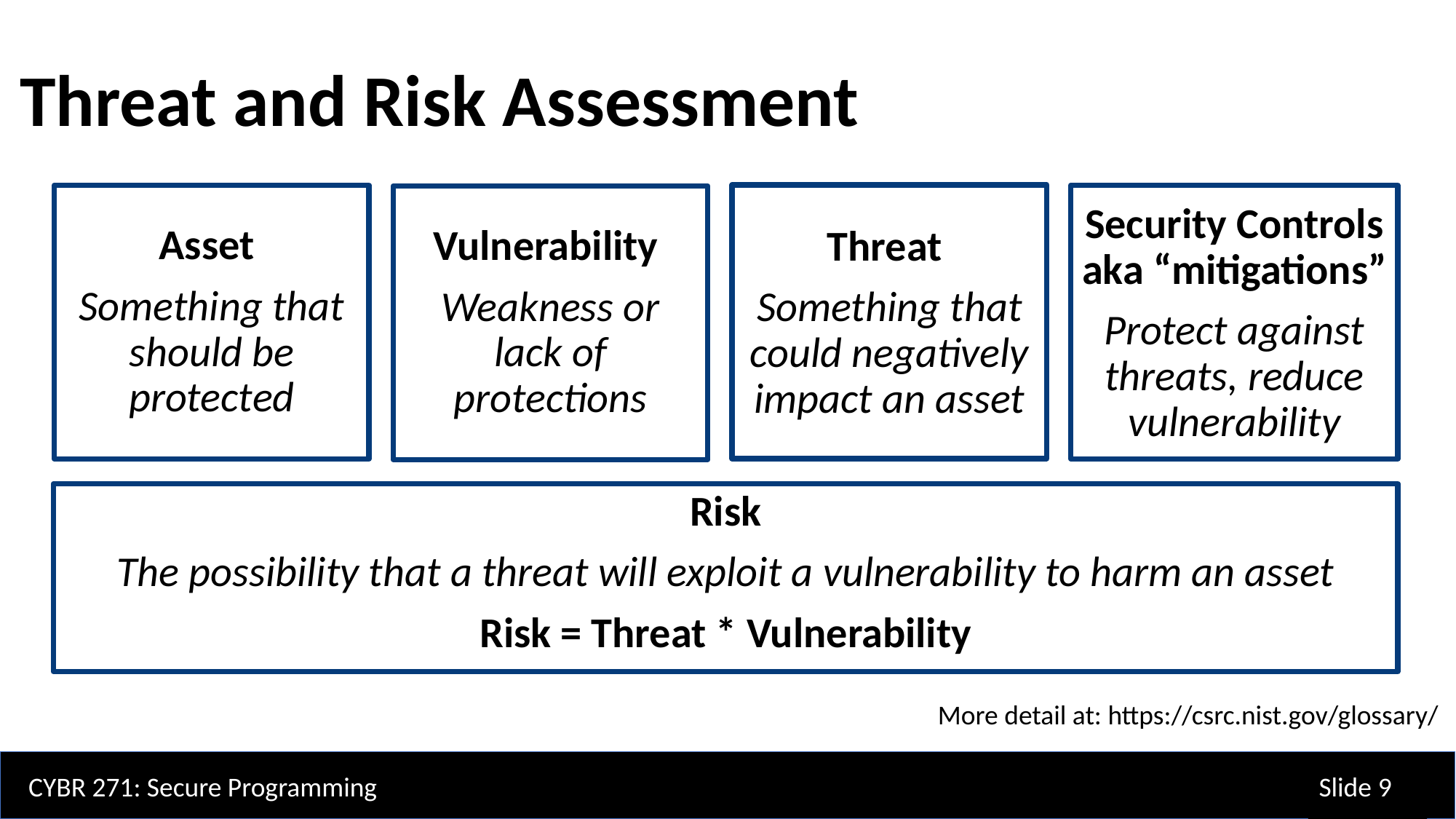

Threat and Risk Assessment
Threat
Something that could negatively impact an asset
Security Controls
aka “mitigations”
Protect against threats, reduce vulnerability
Asset
Something that should be protected
Vulnerability
Weakness or lack of protections
Risk
The possibility that a threat will exploit a vulnerability to harm an asset
Risk = Threat * Vulnerability

More detail at: https://csrc.nist.gov/glossary/

CYBR 271: Secure Programming
Slide 9